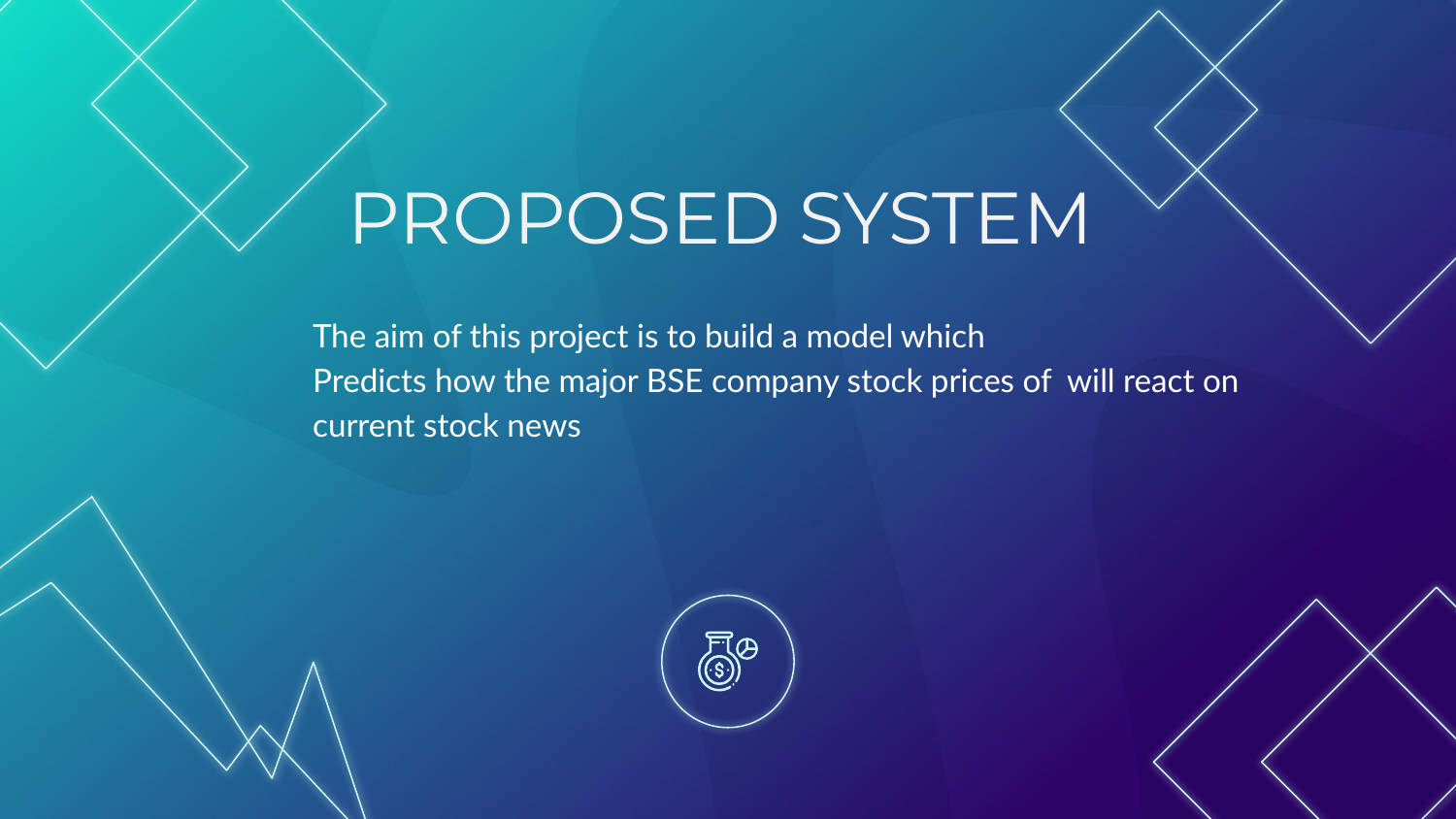

# PROPOSED SYSTEM
The aim of this project is to build a model which
Predicts how the major BSE company stock prices of  will react on current stock news